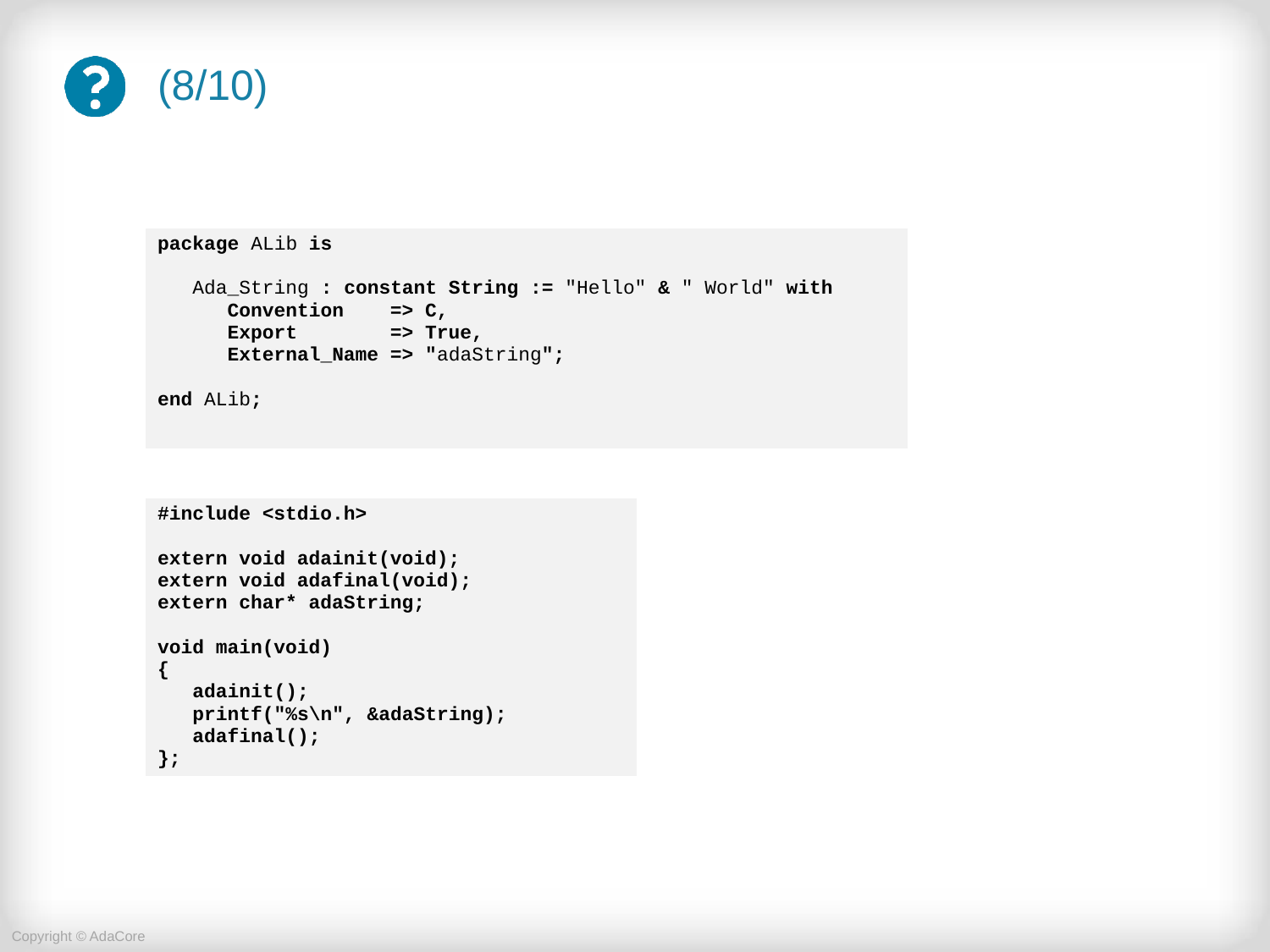

# (8/10)
| package ALib is Ada\_String : constant String := "Hello" & " World" with Convention => C, Export => True, External\_Name => "adaString"; end ALib; |
| --- |
| #include <stdio.h> extern void adainit(void); extern void adafinal(void); extern char\* adaString; void main(void) { adainit(); printf("%s\n", &adaString); adafinal(); }; |
| --- |